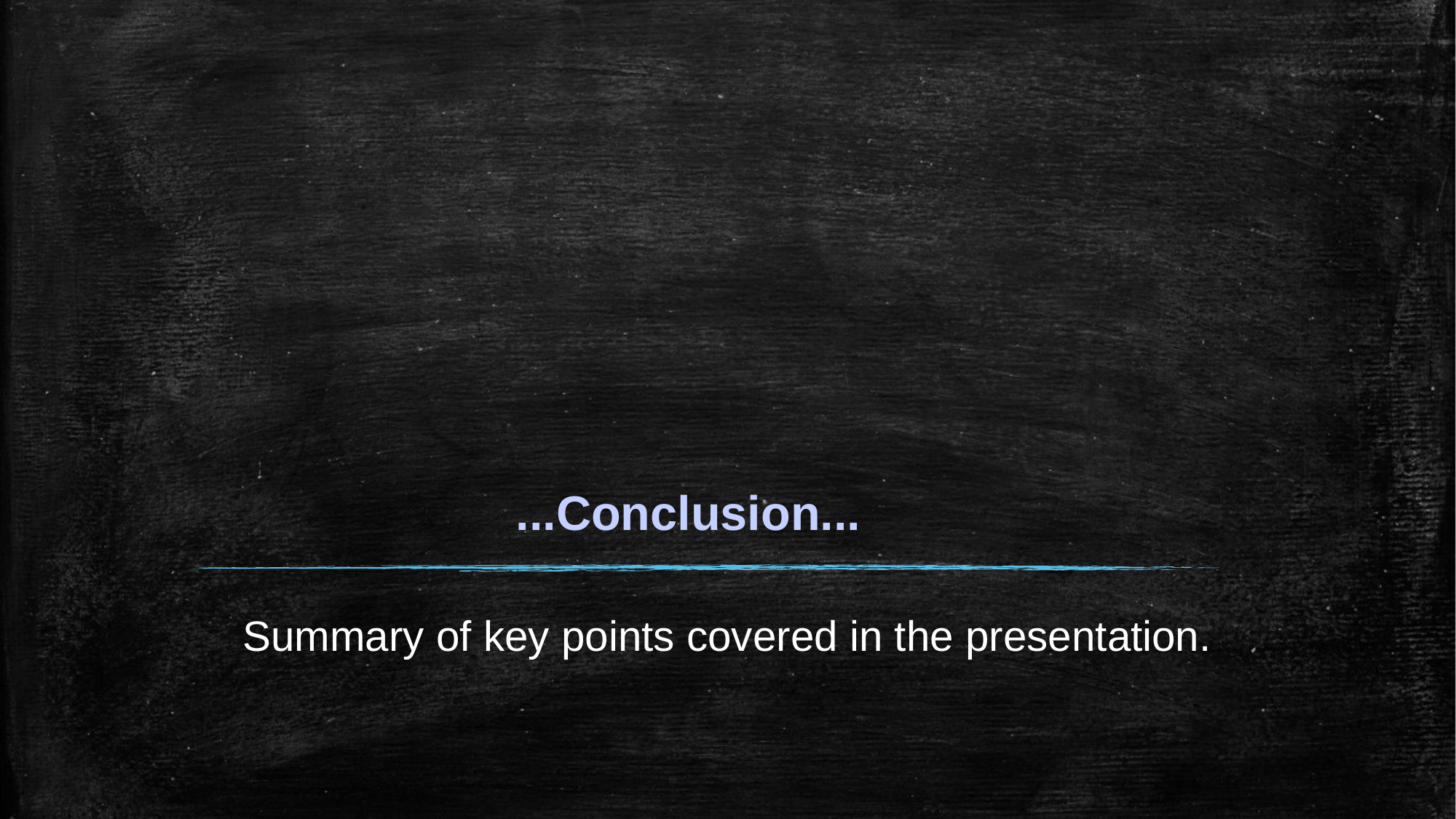

# ...Conclusion...
Summary of key points covered in the presentation.